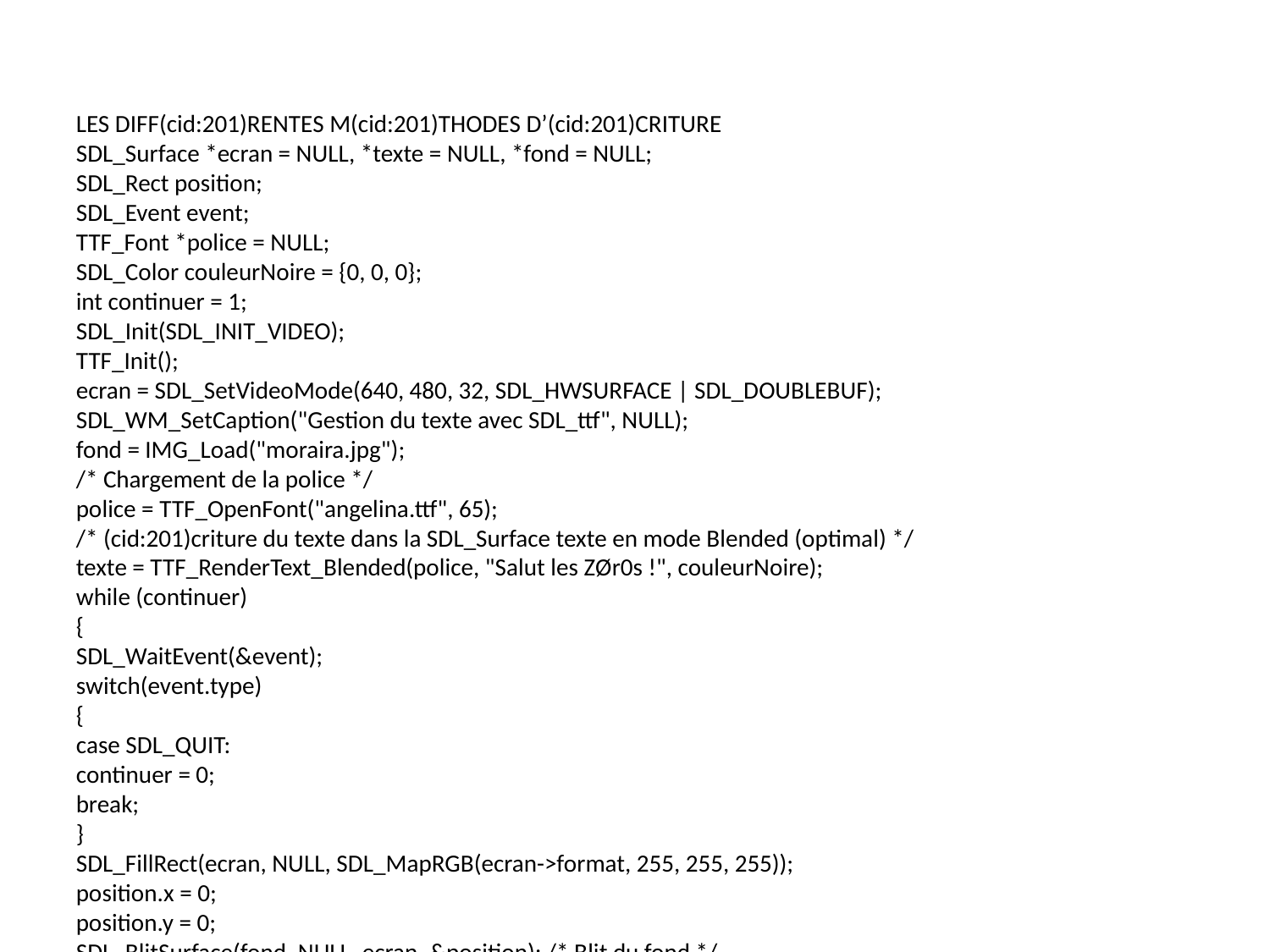

LES DIFF(cid:201)RENTES M(cid:201)THODES D’(cid:201)CRITURE
SDL_Surface *ecran = NULL, *texte = NULL, *fond = NULL;
SDL_Rect position;
SDL_Event event;
TTF_Font *police = NULL;
SDL_Color couleurNoire = {0, 0, 0};
int continuer = 1;
SDL_Init(SDL_INIT_VIDEO);
TTF_Init();
ecran = SDL_SetVideoMode(640, 480, 32, SDL_HWSURFACE | SDL_DOUBLEBUF);
SDL_WM_SetCaption("Gestion du texte avec SDL_ttf", NULL);
fond = IMG_Load("moraira.jpg");
/* Chargement de la police */
police = TTF_OpenFont("angelina.ttf", 65);
/* (cid:201)criture du texte dans la SDL_Surface texte en mode Blended (optimal) */
texte = TTF_RenderText_Blended(police, "Salut les ZØr0s !", couleurNoire);
while (continuer)
{
SDL_WaitEvent(&event);
switch(event.type)
{
case SDL_QUIT:
continuer = 0;
break;
}
SDL_FillRect(ecran, NULL, SDL_MapRGB(ecran->format, 255, 255, 255));
position.x = 0;
position.y = 0;
SDL_BlitSurface(fond, NULL, ecran, &position); /* Blit du fond */
position.x = 60;
position.y = 370;
SDL_BlitSurface(texte, NULL, ecran, &position); /* Blit du texte */
SDL_Flip(ecran);
}
TTF_CloseFont(police);
TTF_Quit();
SDL_FreeSurface(texte);
SDL_Quit();
return EXIT_SUCCESS;
}
435